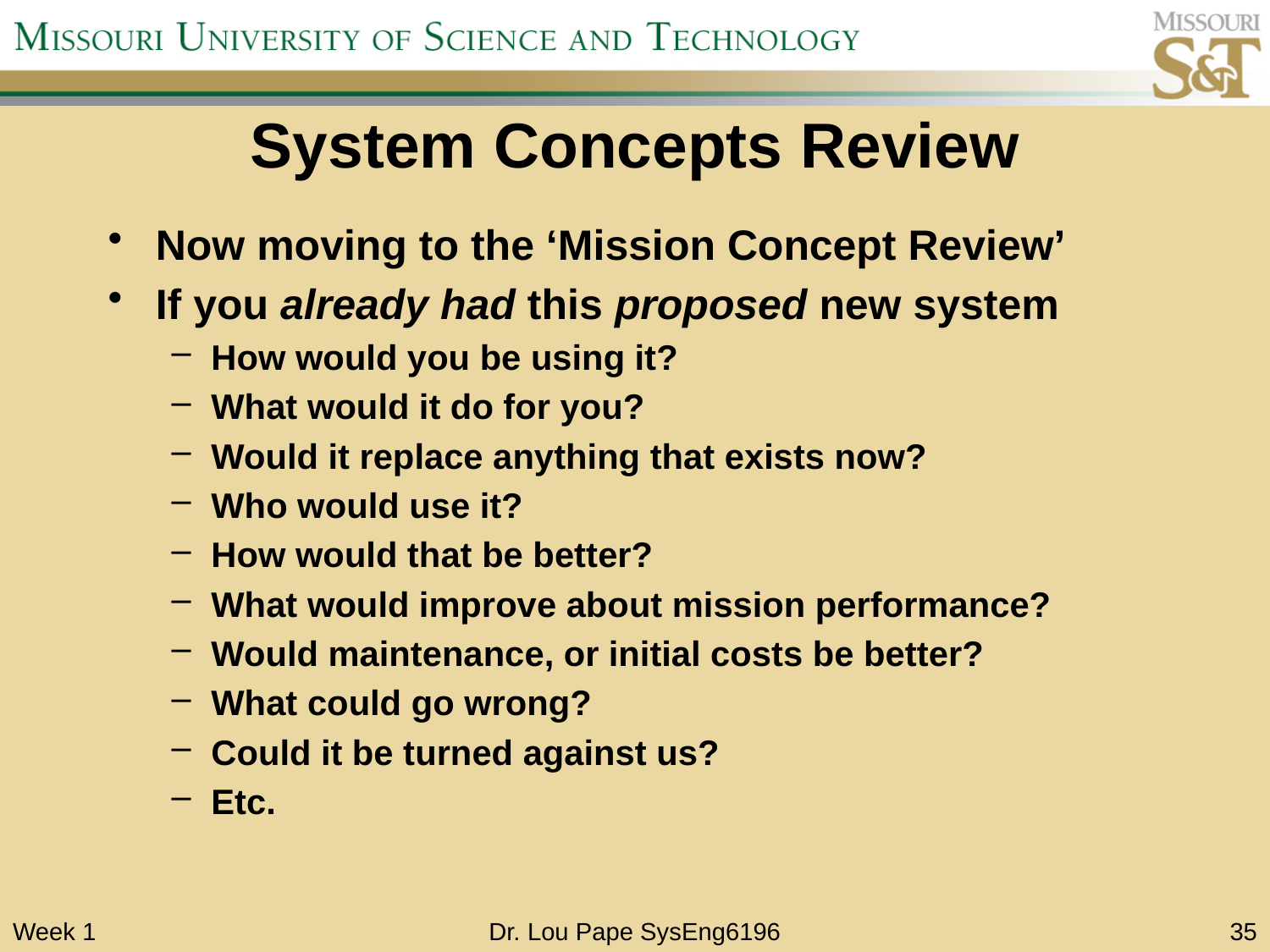

# System Concepts Review
Now moving to the ‘Mission Concept Review’
If you already had this proposed new system
How would you be using it?
What would it do for you?
Would it replace anything that exists now?
Who would use it?
How would that be better?
What would improve about mission performance?
Would maintenance, or initial costs be better?
What could go wrong?
Could it be turned against us?
Etc.
Week 1
Dr. Lou Pape SysEng6196
35